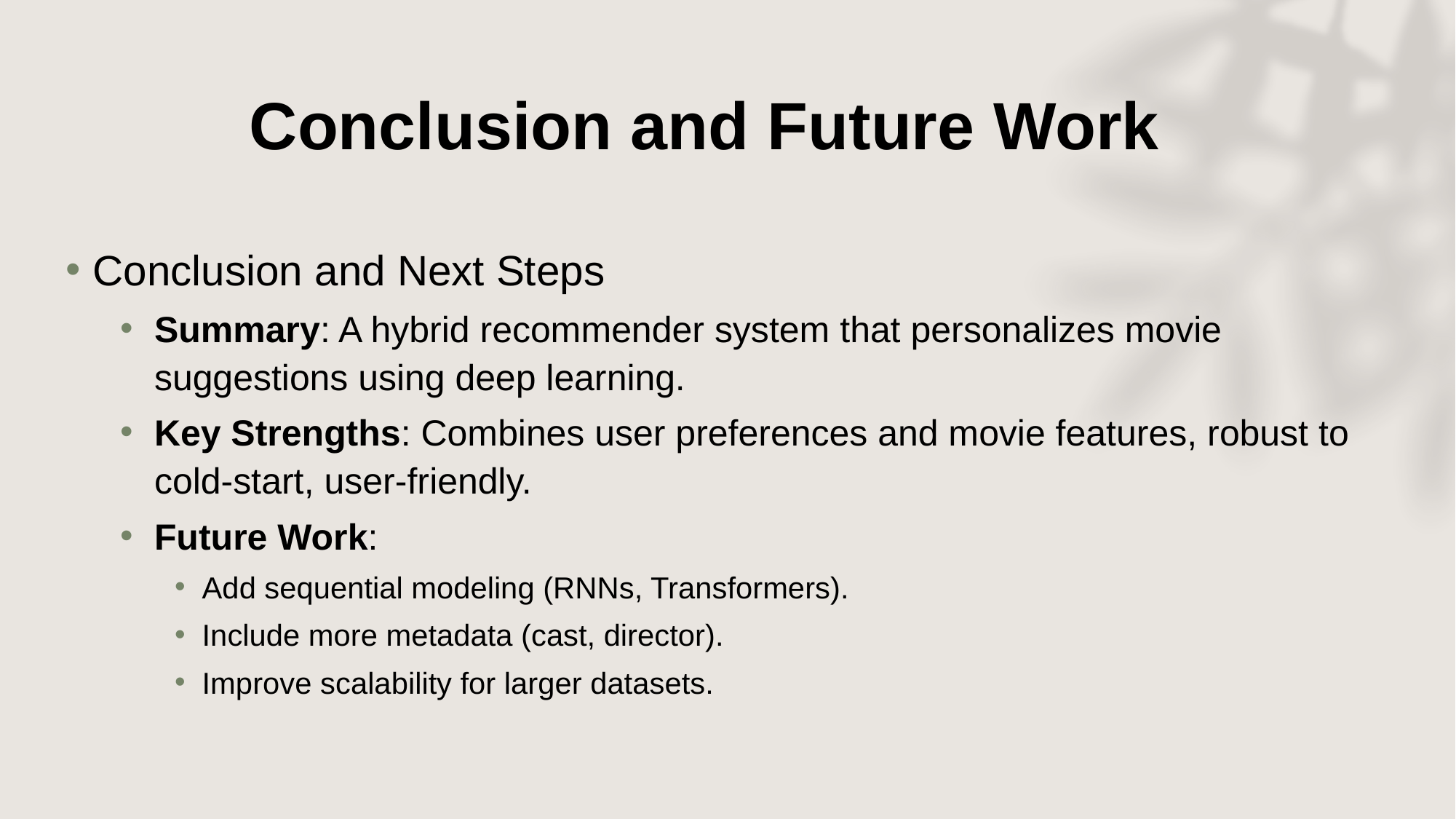

# Conclusion and Future Work
Conclusion and Next Steps
Summary: A hybrid recommender system that personalizes movie suggestions using deep learning.
Key Strengths: Combines user preferences and movie features, robust to cold-start, user-friendly.
Future Work:
Add sequential modeling (RNNs, Transformers).
Include more metadata (cast, director).
Improve scalability for larger datasets.